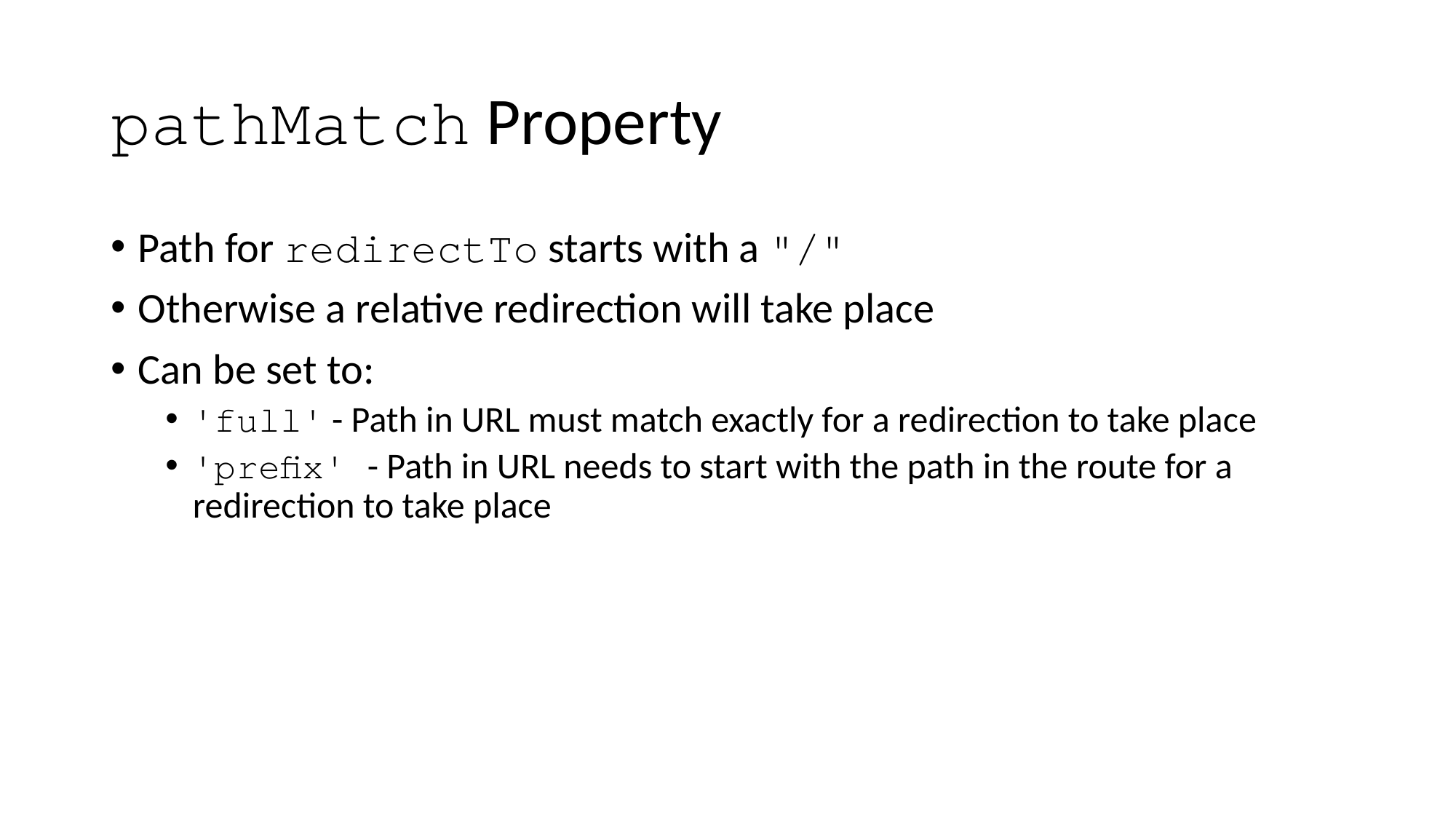

# pathMatch Property
Path for redirectTo starts with a "/"
Otherwise a relative redirection will take place
Can be set to:
'full' - Path in URL must match exactly for a redirection to take place
'prefix' - Path in URL needs to start with the path in the route for a redirection to take place